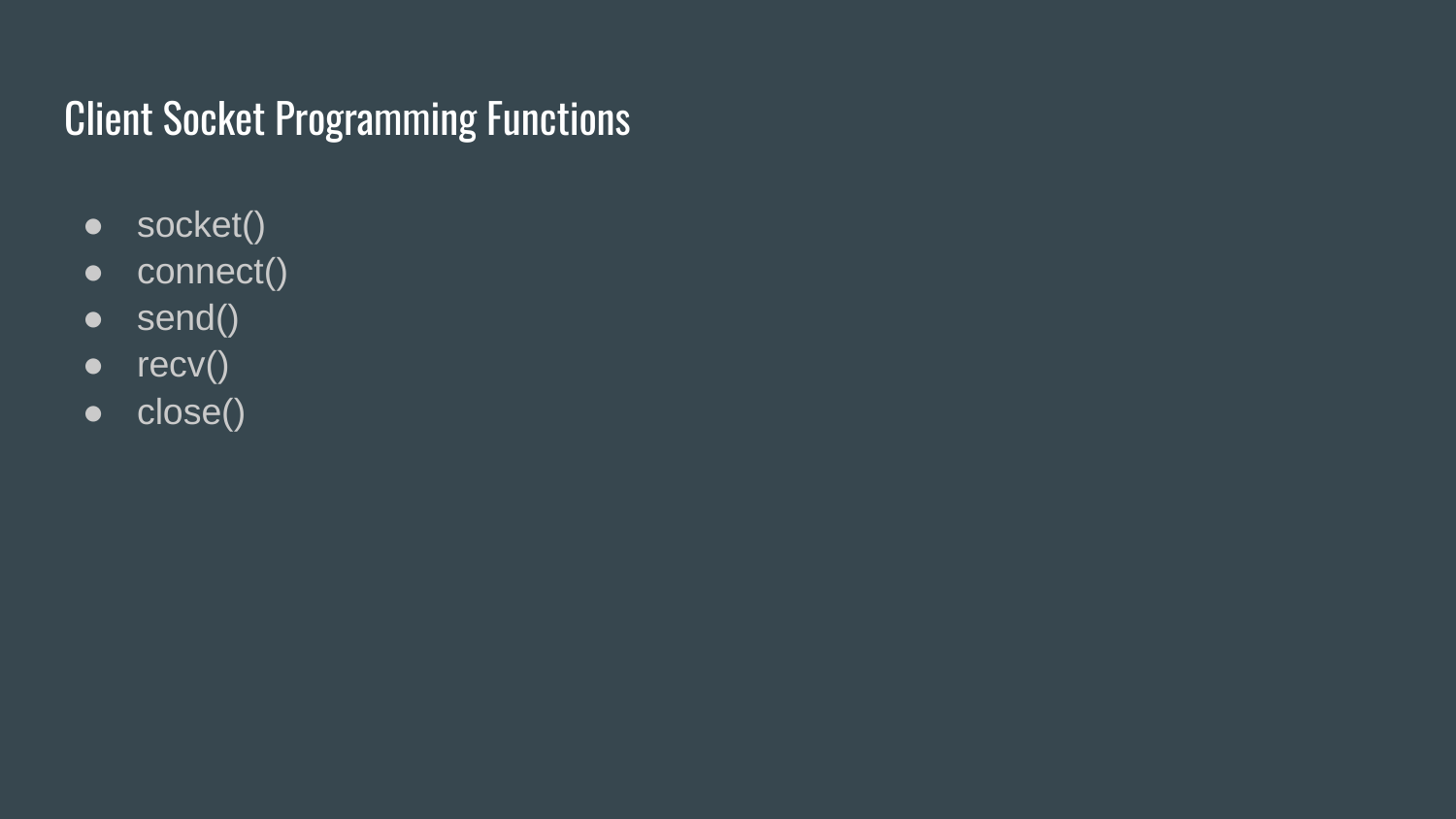

# Client Socket Programming Functions
socket()
connect()
send()
recv()
close()